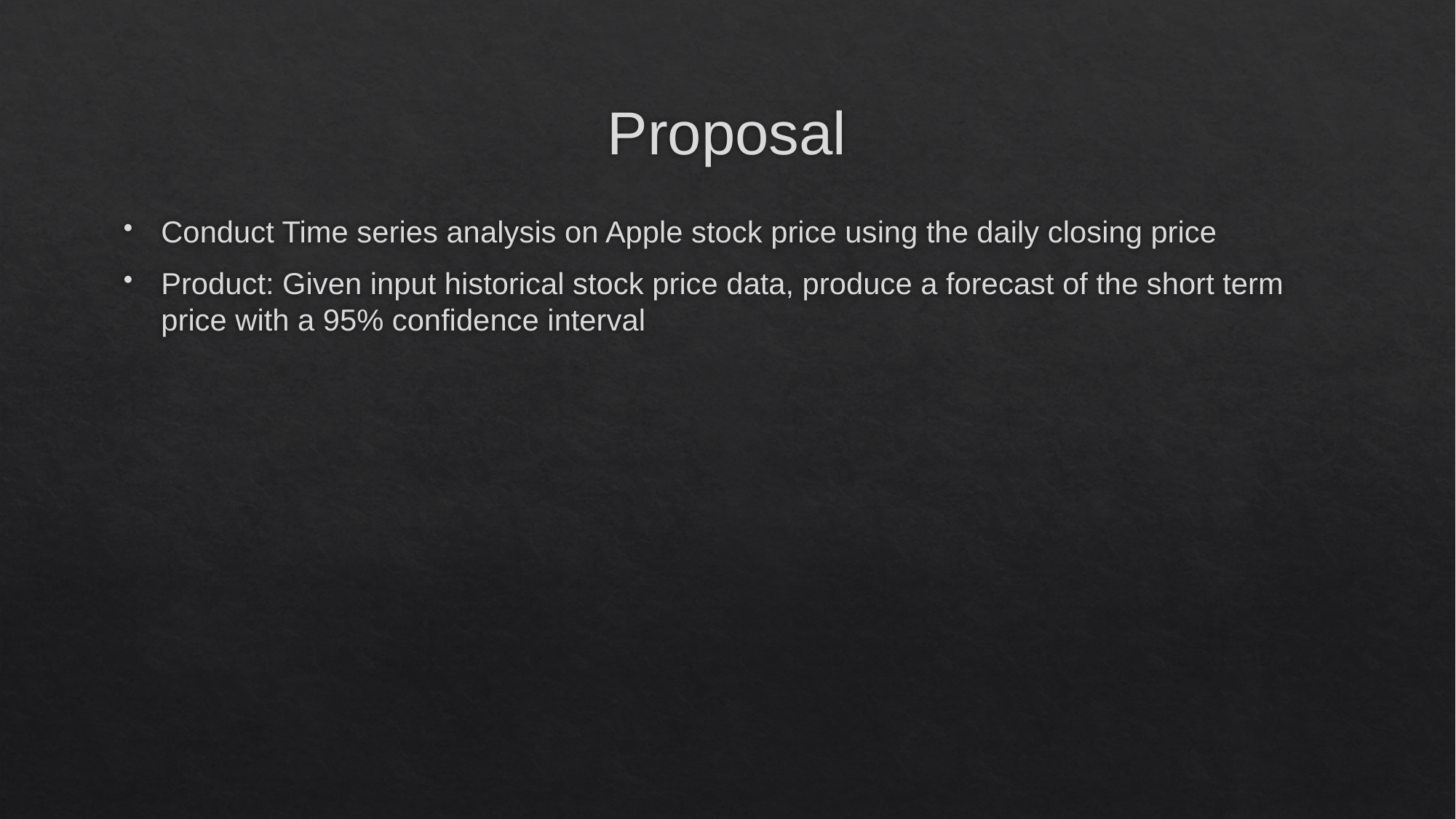

# Proposal
Conduct Time series analysis on Apple stock price using the daily closing price
Product: Given input historical stock price data, produce a forecast of the short term price with a 95% confidence interval